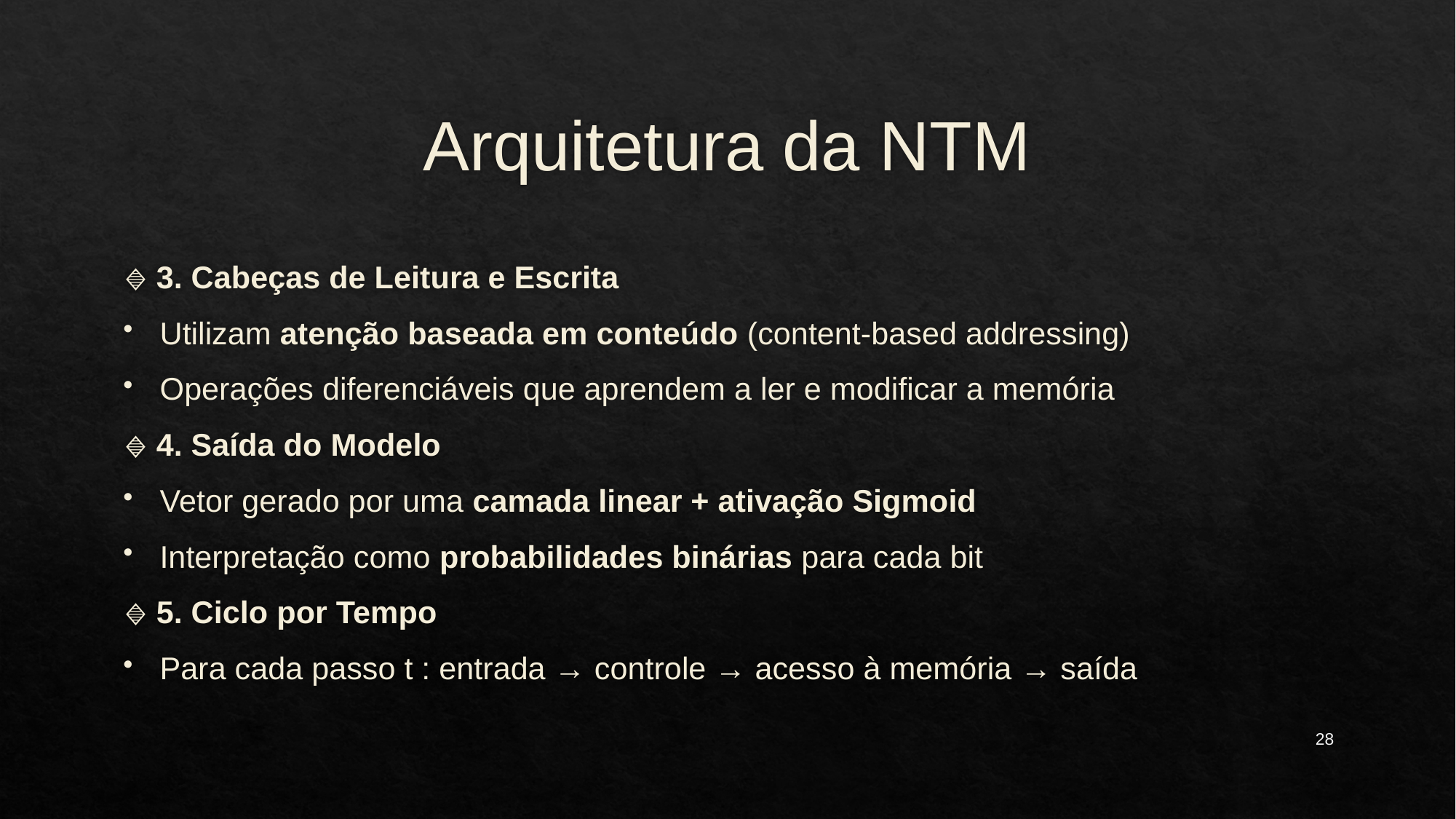

# Arquitetura da NTM
🔹 3. Cabeças de Leitura e Escrita
Utilizam atenção baseada em conteúdo (content-based addressing)
Operações diferenciáveis que aprendem a ler e modificar a memória
🔹 4. Saída do Modelo
Vetor gerado por uma camada linear + ativação Sigmoid
Interpretação como probabilidades binárias para cada bit
🔹 5. Ciclo por Tempo
Para cada passo t : entrada → controle → acesso à memória → saída

28